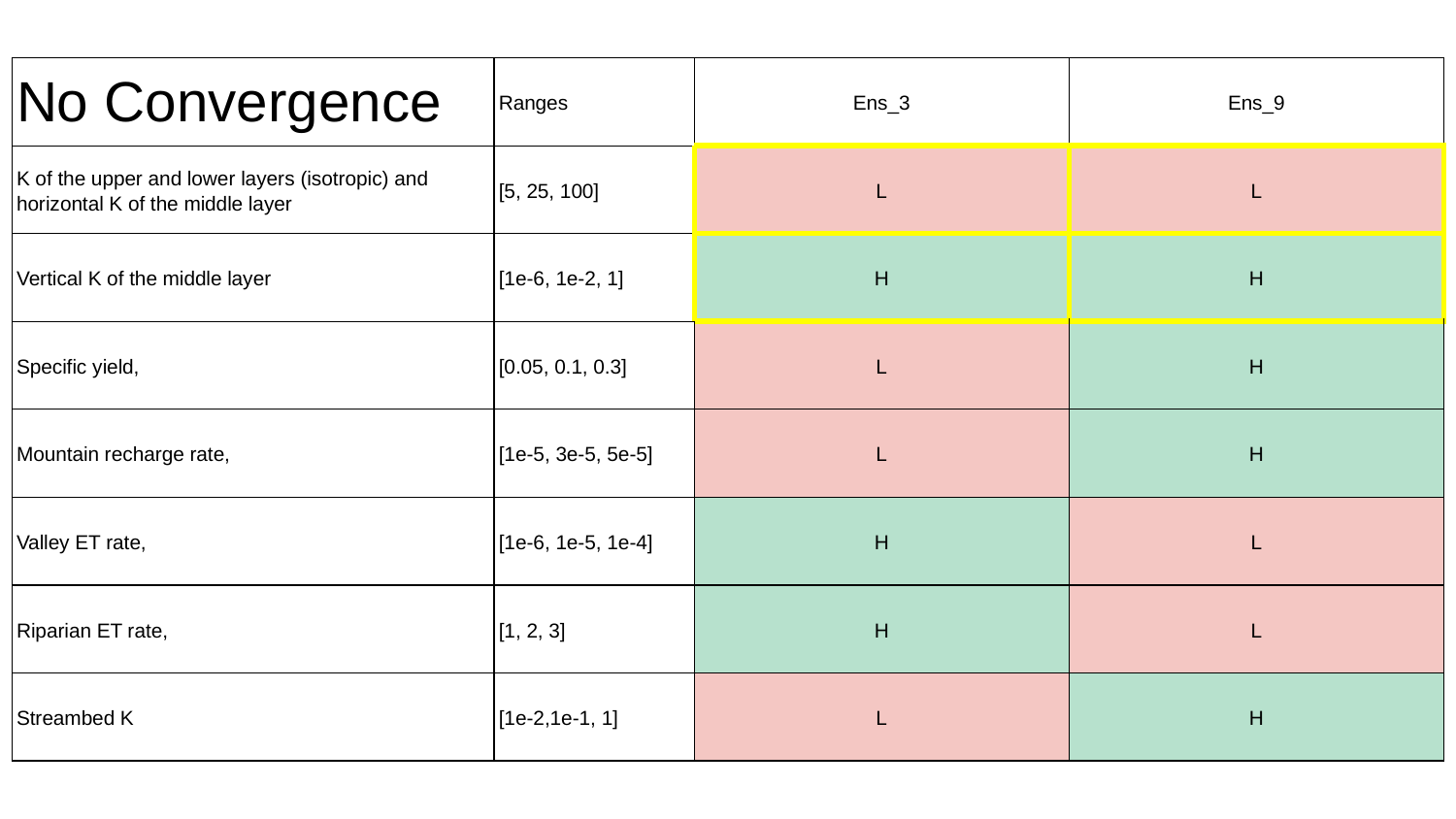

| No Convergence | Ranges | Ens\_3 | Ens\_9 |
| --- | --- | --- | --- |
| K of the upper and lower layers (isotropic) and horizontal K of the middle layer | [5, 25, 100] | L | L |
| Vertical K of the middle layer | [1e-6, 1e-2, 1] | H | H |
| Specific yield, | [0.05, 0.1, 0.3] | L | H |
| Mountain recharge rate, | [1e-5, 3e-5, 5e-5] | L | H |
| Valley ET rate, | [1e-6, 1e-5, 1e-4] | H | L |
| Riparian ET rate, | [1, 2, 3] | H | L |
| Streambed K | [1e-2,1e-1, 1] | L | H |